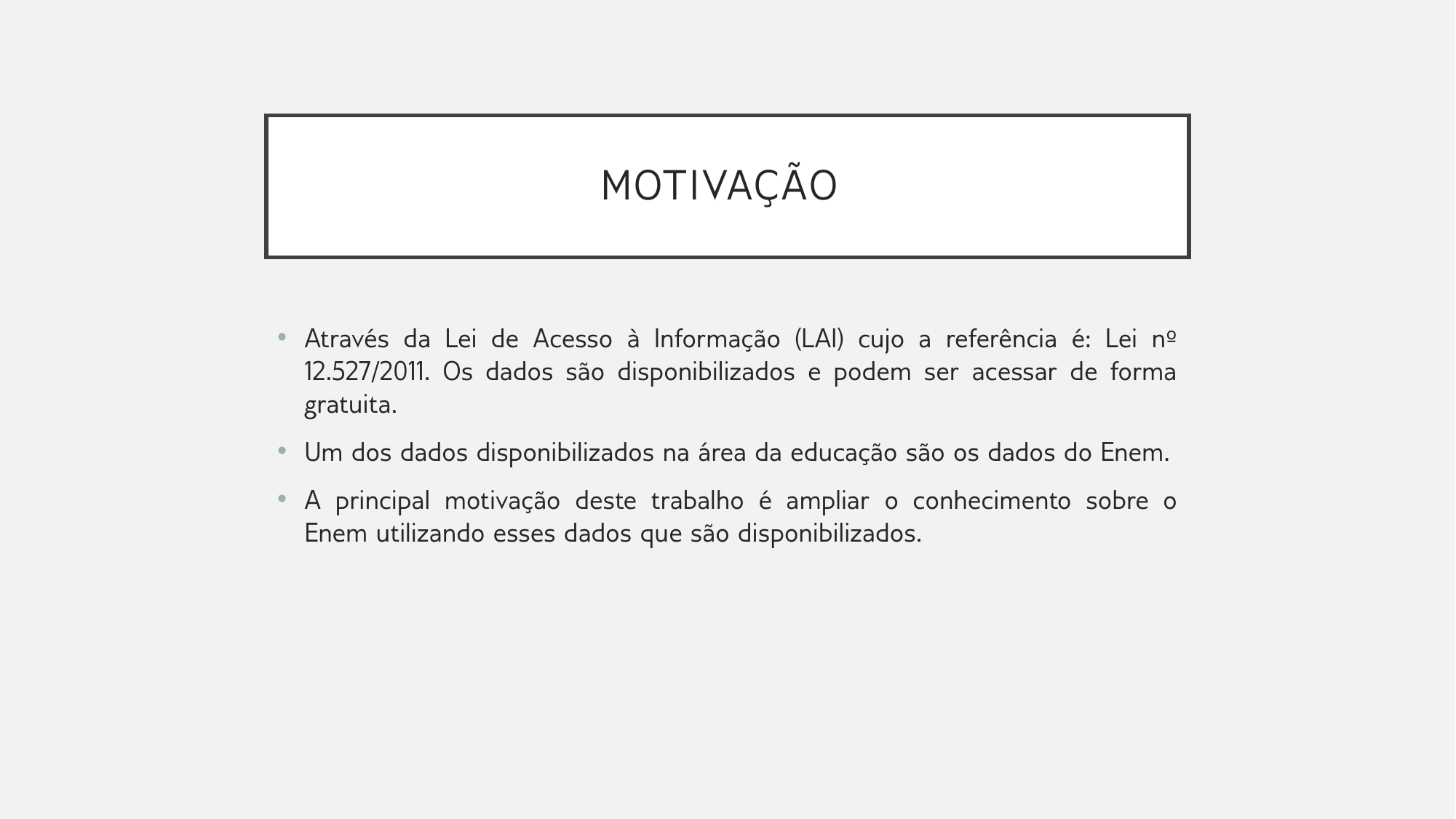

# Motivação
Através da Lei de Acesso à Informação (LAI) cujo a referência é: Lei nº 12.527/2011. Os dados são disponibilizados e podem ser acessar de forma gratuita.
Um dos dados disponibilizados na área da educação são os dados do Enem.
A principal motivação deste trabalho é ampliar o conhecimento sobre o Enem utilizando esses dados que são disponibilizados.